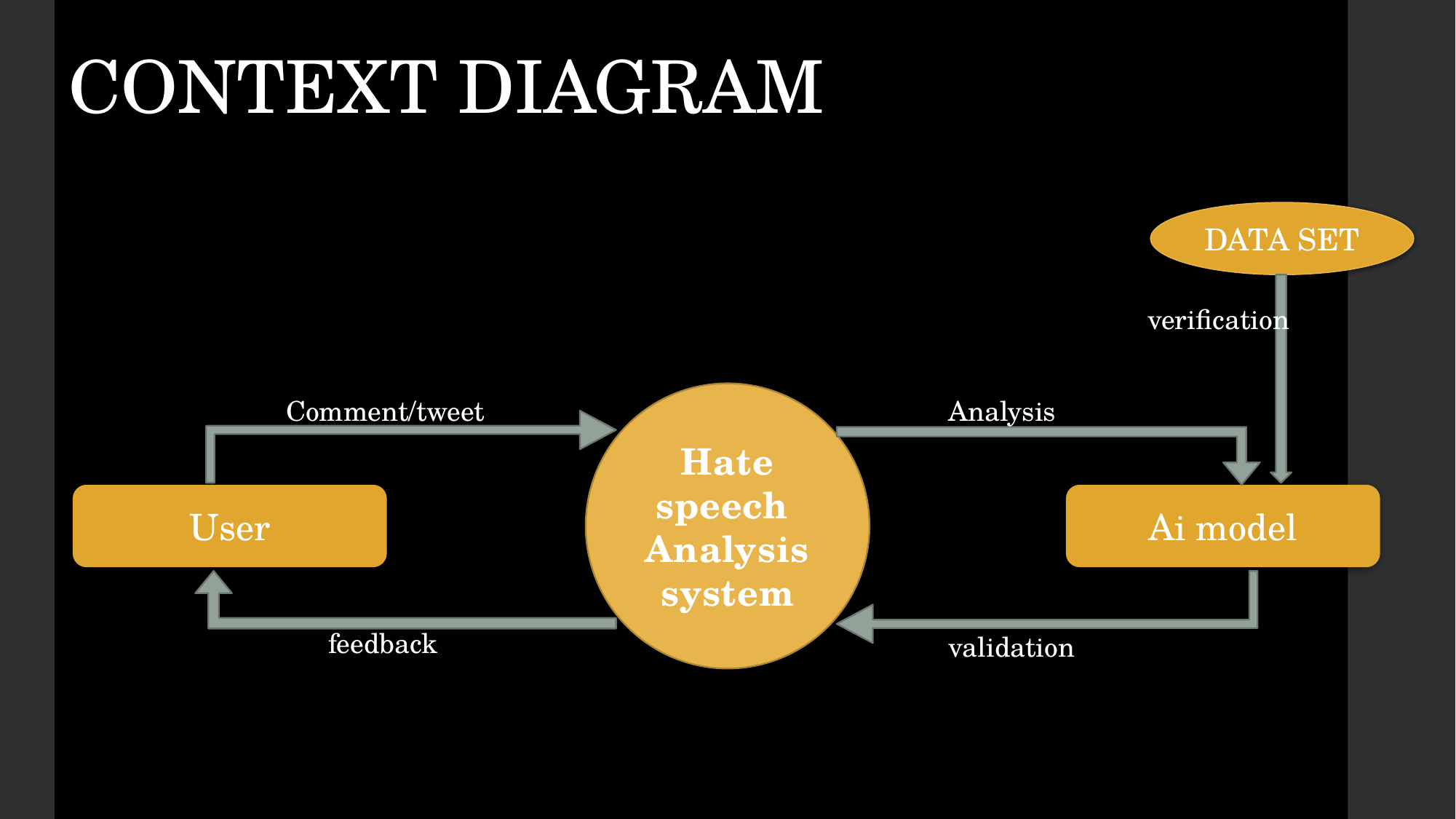

CONTEXT DIAGRAM
DATA SET
verification

Hate speech
Analysis system
Comment/tweet
Analysis

User
Ai model

feedback
validation